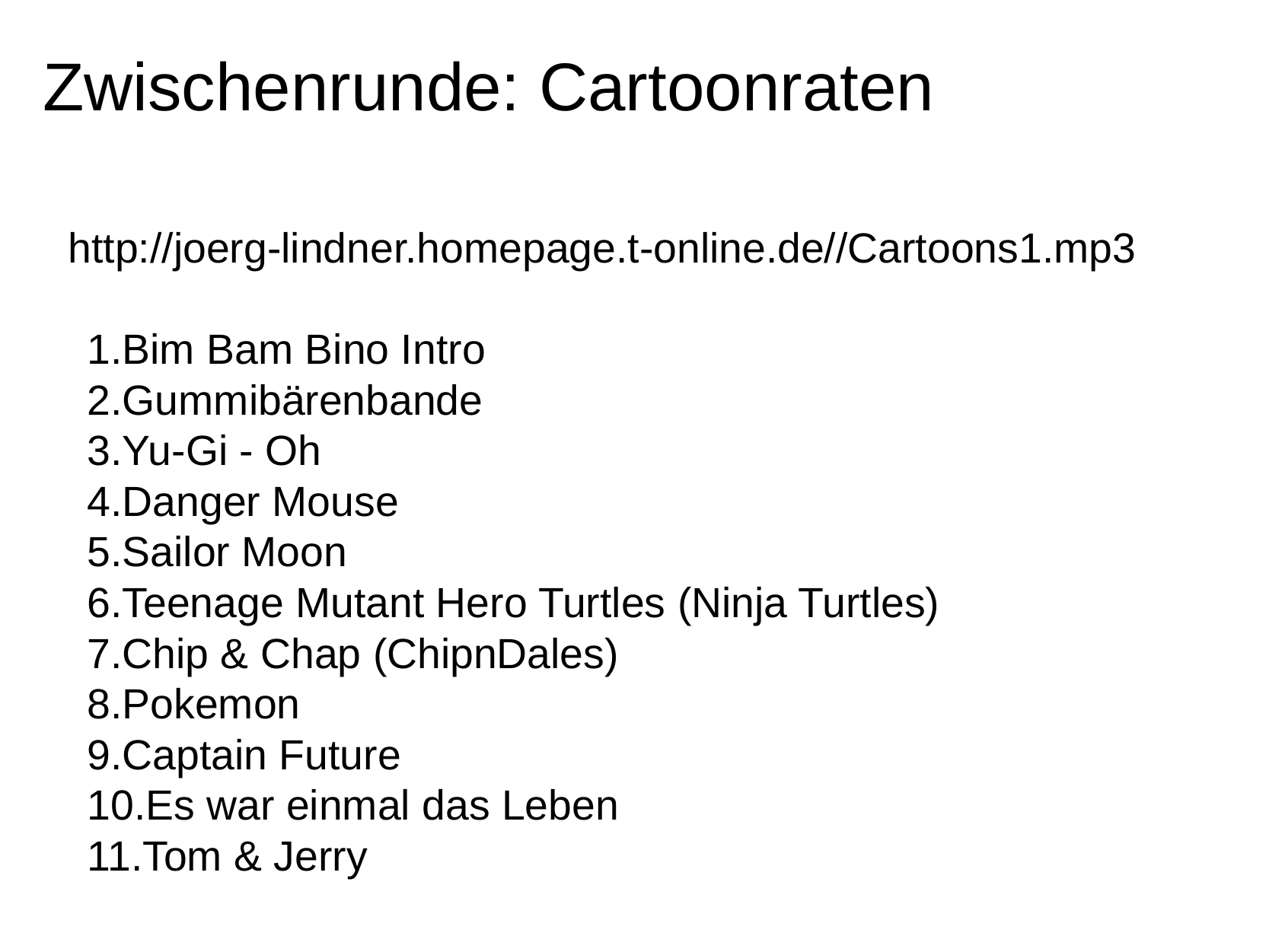

# Zwischenrunde: Cartoonraten
http://joerg-lindner.homepage.t-online.de//Cartoons1.mp3

Bim Bam Bino Intro
Gummibärenbande
Yu-Gi - Oh
Danger Mouse
Sailor Moon
Teenage Mutant Hero Turtles (Ninja Turtles)
Chip & Chap (ChipnDales)
Pokemon
Captain Future
Es war einmal das Leben
Tom & Jerry